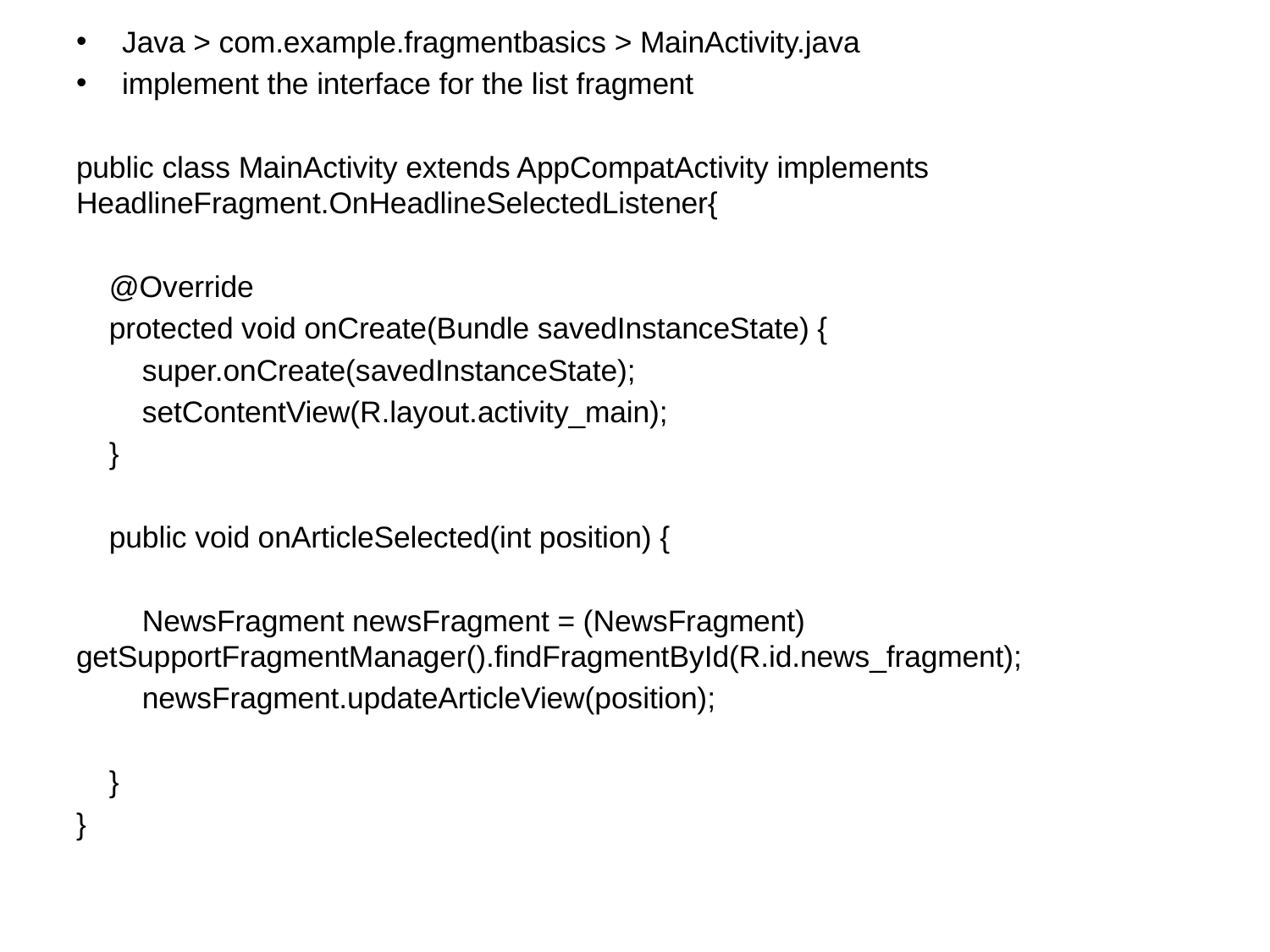

Java > com.example.fragmentbasics > MainActivity.java
implement the interface for the list fragment

public class MainActivity extends AppCompatActivity implements HeadlineFragment.OnHeadlineSelectedListener{

    @Override
    protected void onCreate(Bundle savedInstanceState) {
        super.onCreate(savedInstanceState);
        setContentView(R.layout.activity_main);
    }

    public void onArticleSelected(int position) {

        NewsFragment newsFragment = (NewsFragment) getSupportFragmentManager().findFragmentById(R.id.news_fragment);
        newsFragment.updateArticleView(position);

    }
}